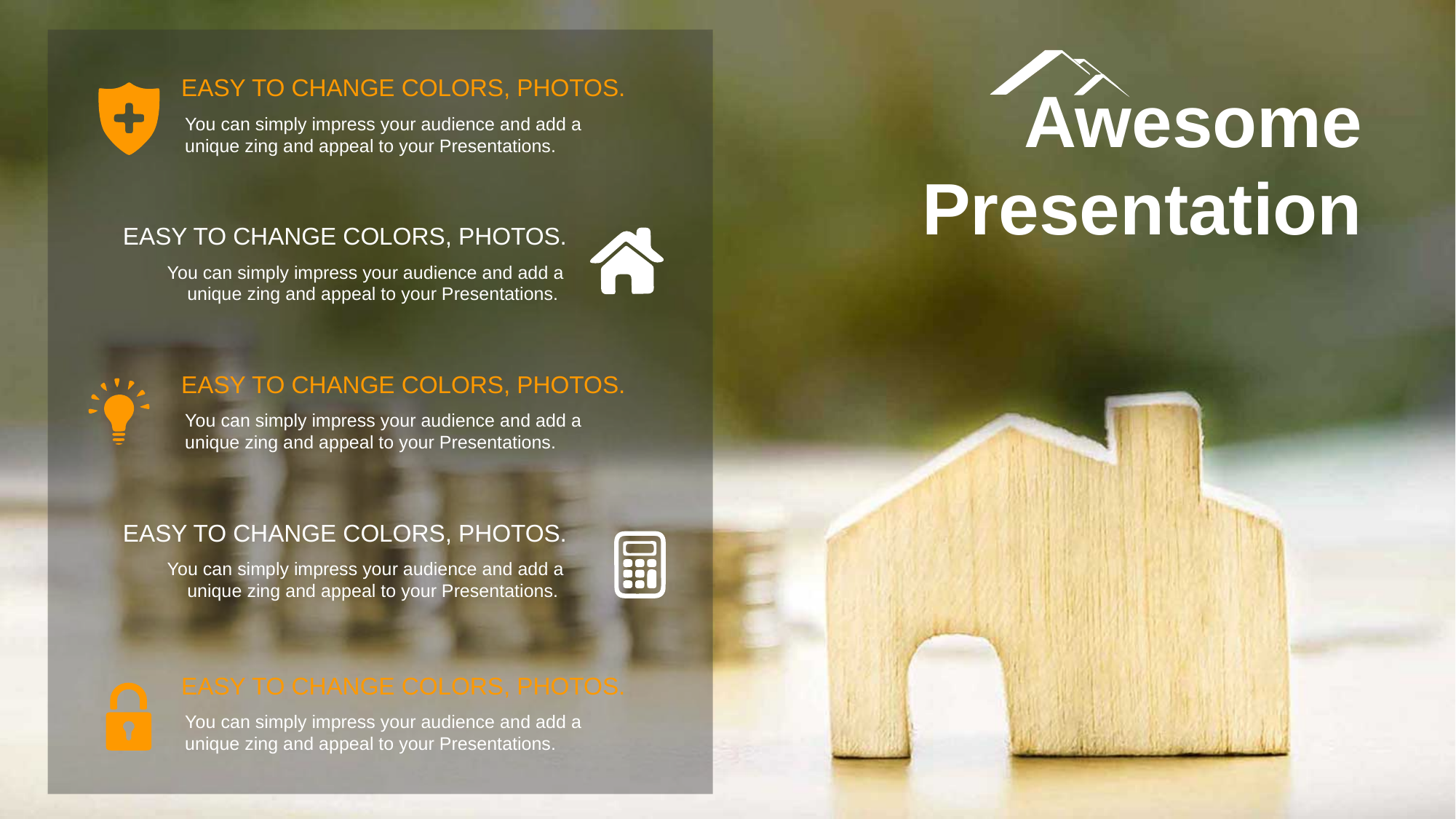

EASY TO CHANGE COLORS, PHOTOS.
You can simply impress your audience and add a unique zing and appeal to your Presentations.
Awesome
Presentation

EASY TO CHANGE COLORS, PHOTOS.
You can simply impress your audience and add a unique zing and appeal to your Presentations.

EASY TO CHANGE COLORS, PHOTOS.
You can simply impress your audience and add a unique zing and appeal to your Presentations.

EASY TO CHANGE COLORS, PHOTOS.
You can simply impress your audience and add a unique zing and appeal to your Presentations.

EASY TO CHANGE COLORS, PHOTOS.
You can simply impress your audience and add a unique zing and appeal to your Presentations.